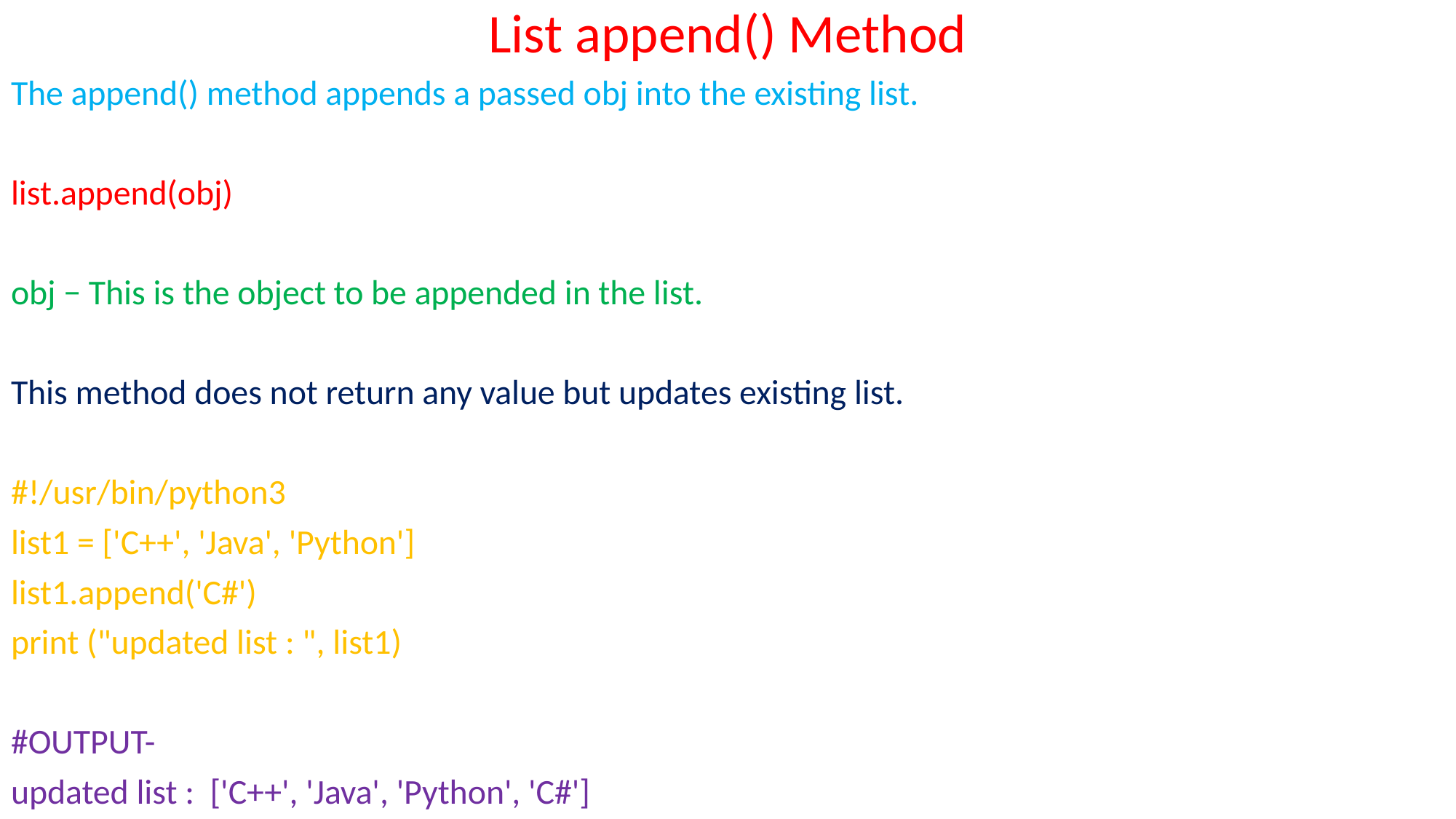

# List append() Method
The append() method appends a passed obj into the existing list.

list.append(obj)

obj − This is the object to be appended in the list.

This method does not return any value but updates existing list.

#!/usr/bin/python3
list1 = ['C++', 'Java', 'Python']
list1.append('C#')
print ("updated list : ", list1)

#OUTPUT-
updated list :  ['C++', 'Java', 'Python', 'C#']